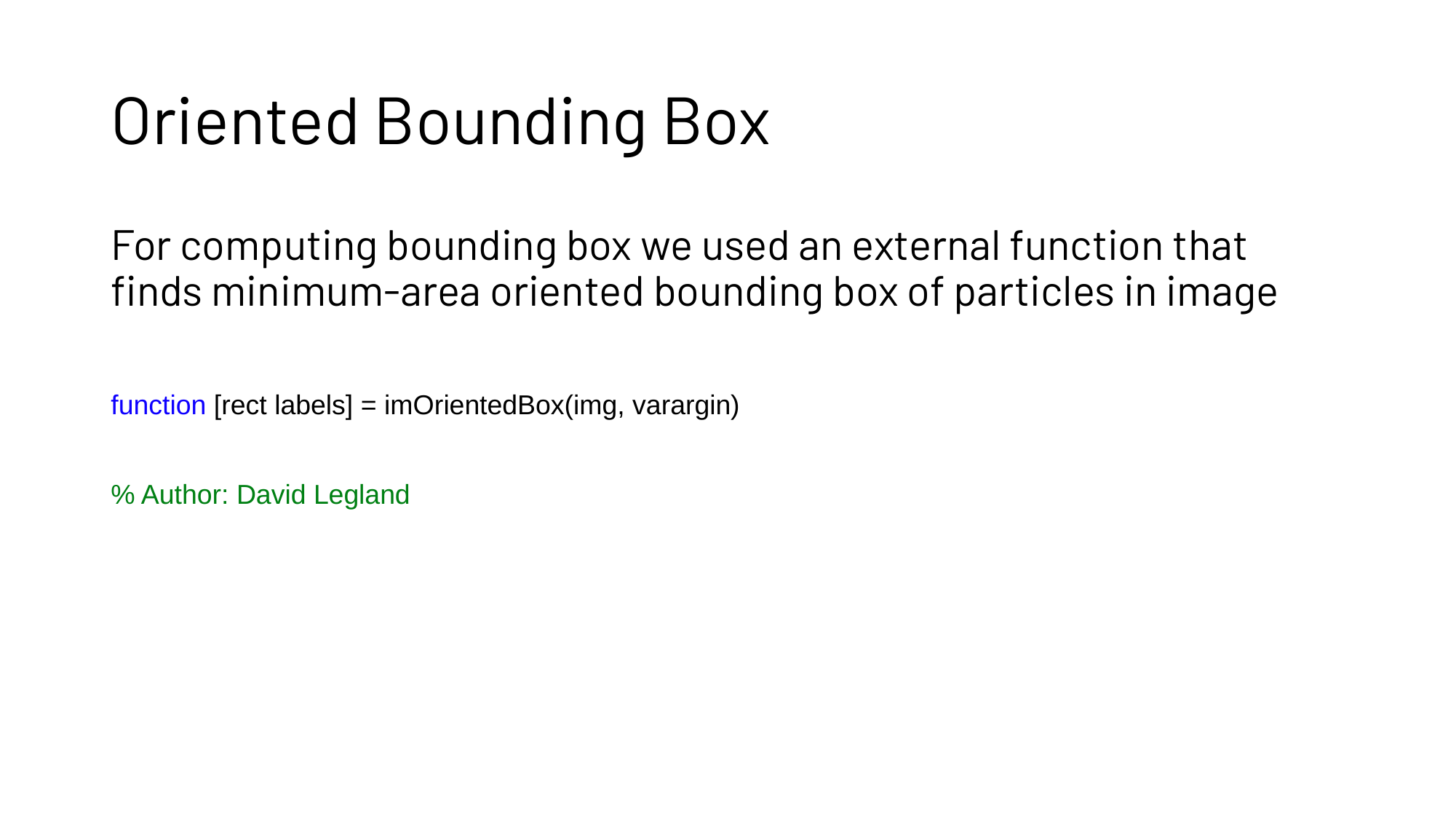

# Oriented Bounding Box
For computing bounding box we used an external function that finds minimum-area oriented bounding box of particles in image

function [rect labels] = imOrientedBox(img, varargin)

% Author: David Legland